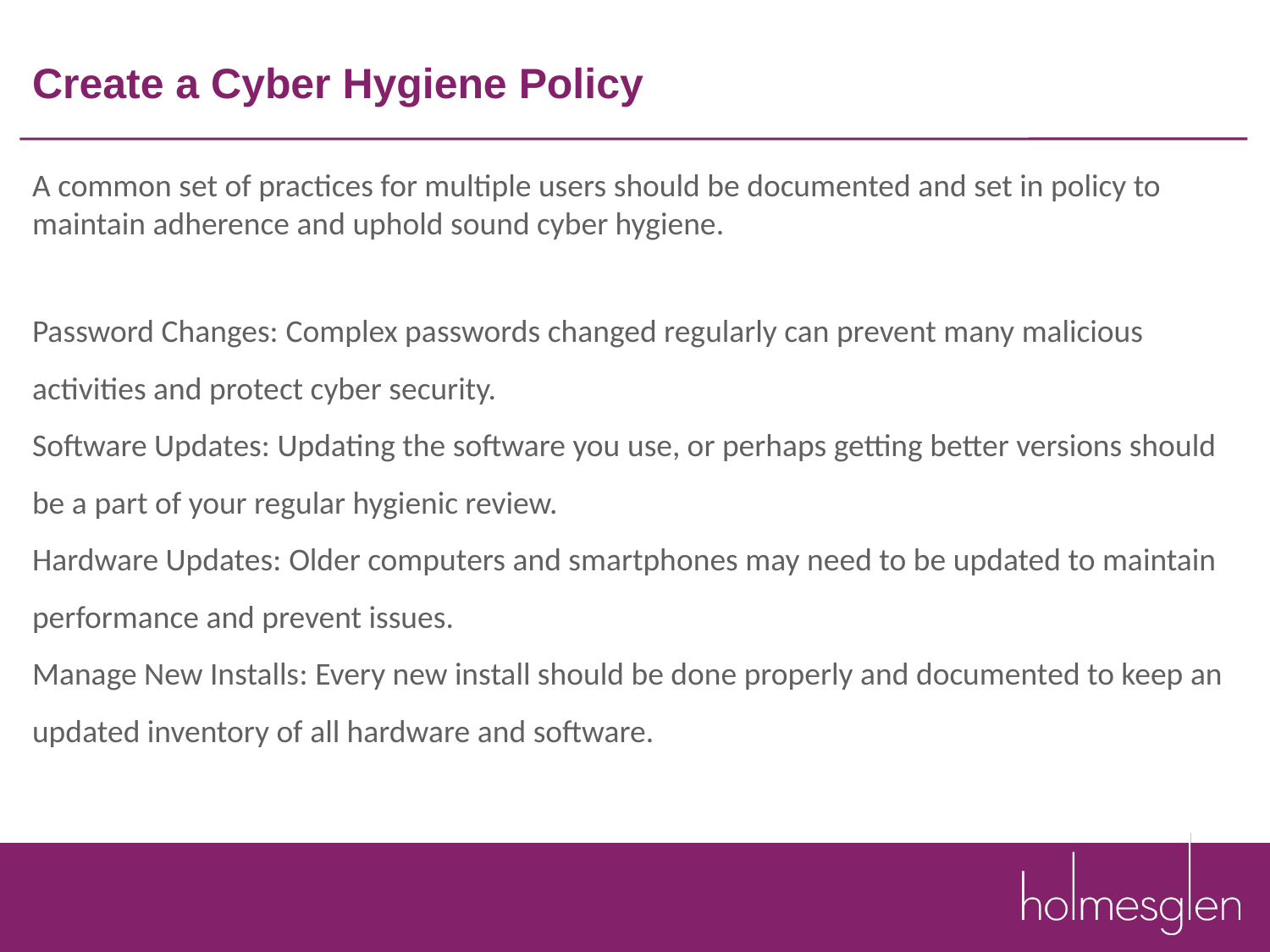

# Create a Cyber Hygiene Policy
A common set of practices for multiple users should be documented and set in policy to maintain adherence and uphold sound cyber hygiene.

Password Changes: Complex passwords changed regularly can prevent many malicious activities and protect cyber security.
Software Updates: Updating the software you use, or perhaps getting better versions should be a part of your regular hygienic review.
Hardware Updates: Older computers and smartphones may need to be updated to maintain performance and prevent issues.
Manage New Installs: Every new install should be done properly and documented to keep an updated inventory of all hardware and software.